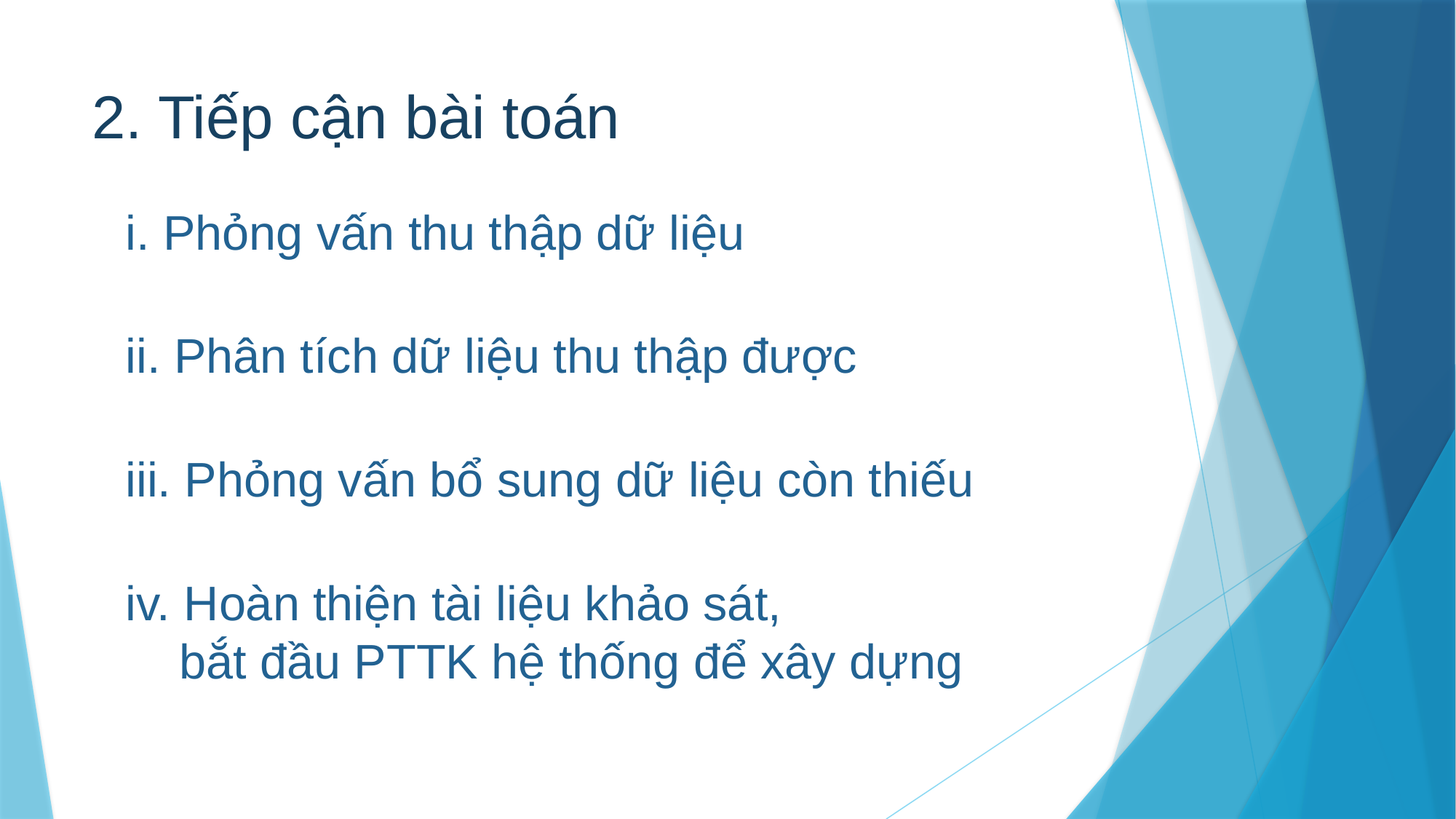

# 2. Tiếp cận bài toán

i. Phỏng vấn thu thập dữ liệu
ii. Phân tích dữ liệu thu thập được
iii. Phỏng vấn bổ sung dữ liệu còn thiếu
iv. Hoàn thiện tài liệu khảo sát,
    bắt đầu PTTK hệ thống để xây dựng